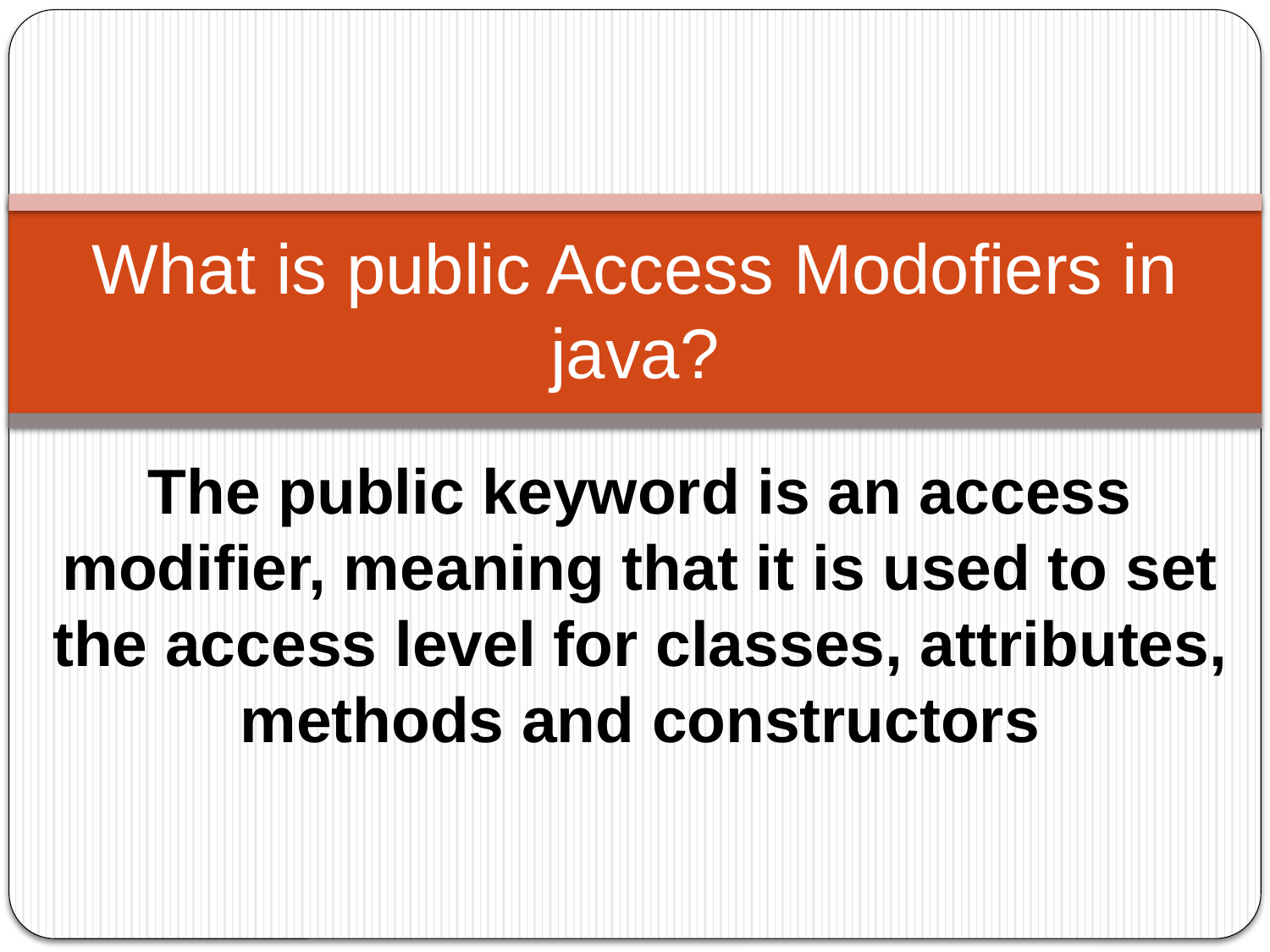

# What is public Access Modofiers in java?
The public keyword is an access modifier, meaning that it is used to set the access level for classes, attributes, methods and constructors